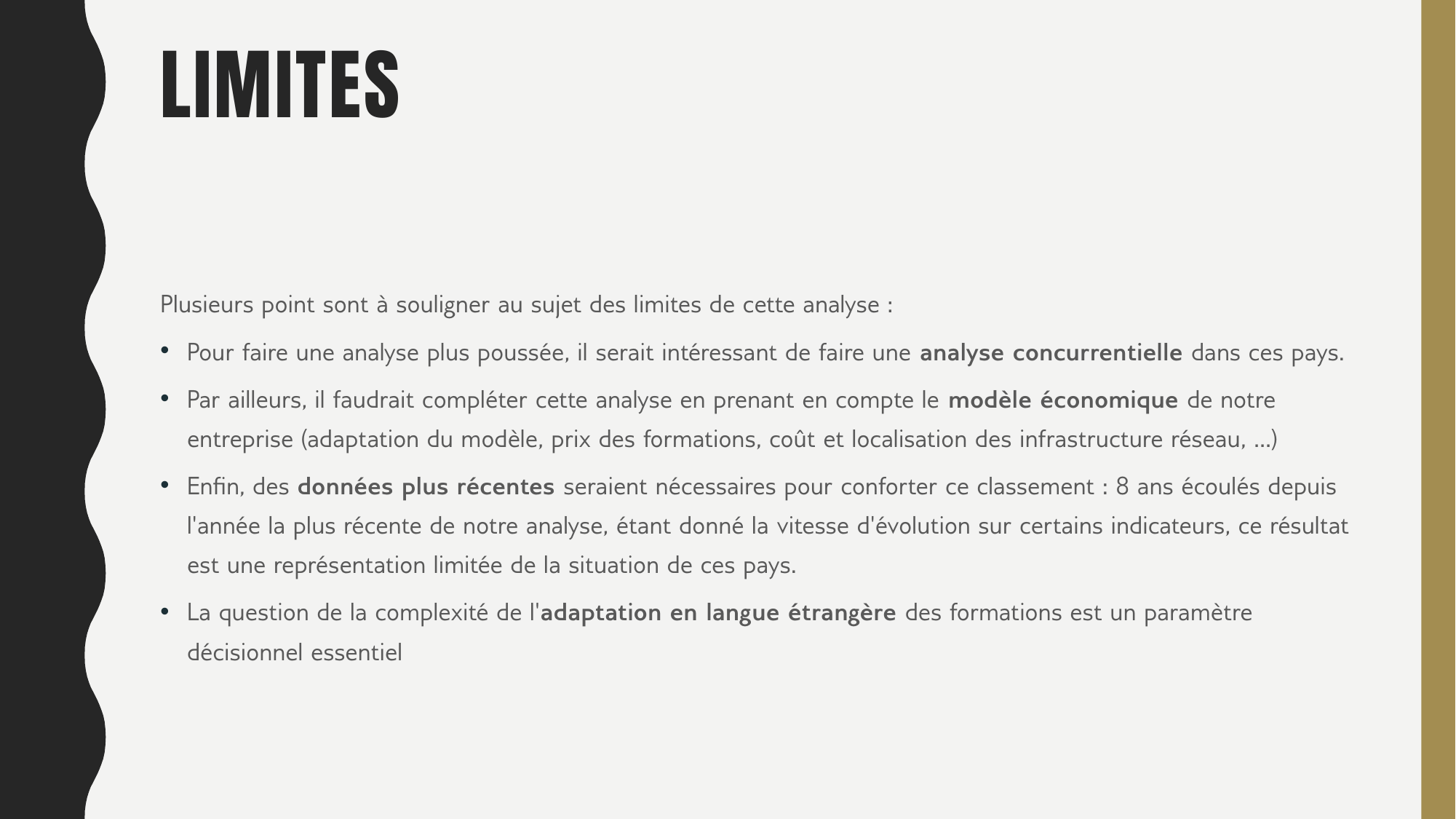

# Limites
Plusieurs point sont à souligner au sujet des limites de cette analyse :
Pour faire une analyse plus poussée, il serait intéressant de faire une analyse concurrentielle dans ces pays.
Par ailleurs, il faudrait compléter cette analyse en prenant en compte le modèle économique de notre entreprise (adaptation du modèle, prix des formations, coût et localisation des infrastructure réseau, ...)
Enfin, des données plus récentes seraient nécessaires pour conforter ce classement : 8 ans écoulés depuis l'année la plus récente de notre analyse, étant donné la vitesse d'évolution sur certains indicateurs, ce résultat est une représentation limitée de la situation de ces pays.
La question de la complexité de l'adaptation en langue étrangère des formations est un paramètre décisionnel essentiel